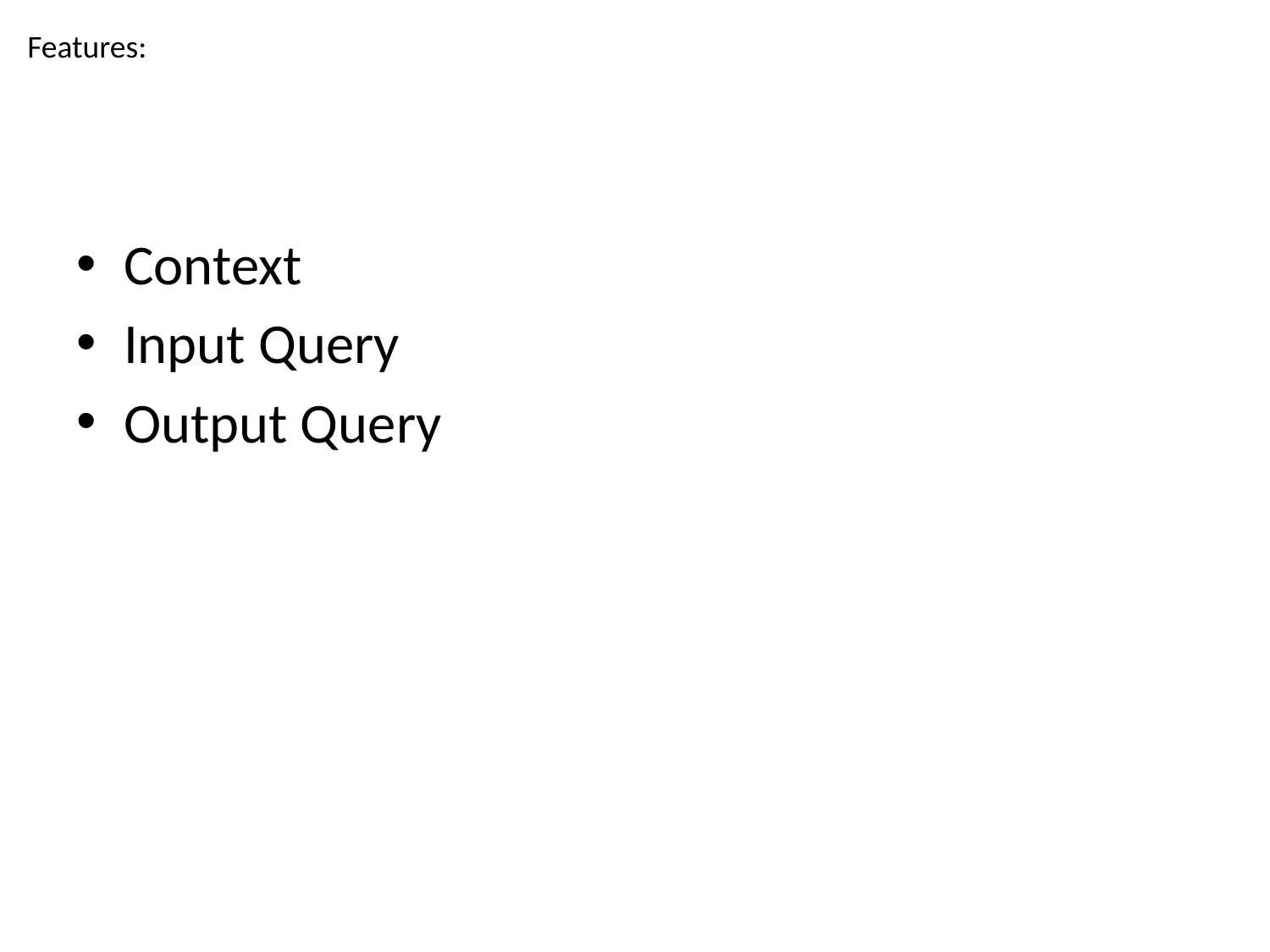

Features:
#
Context
Input Query
Output Query